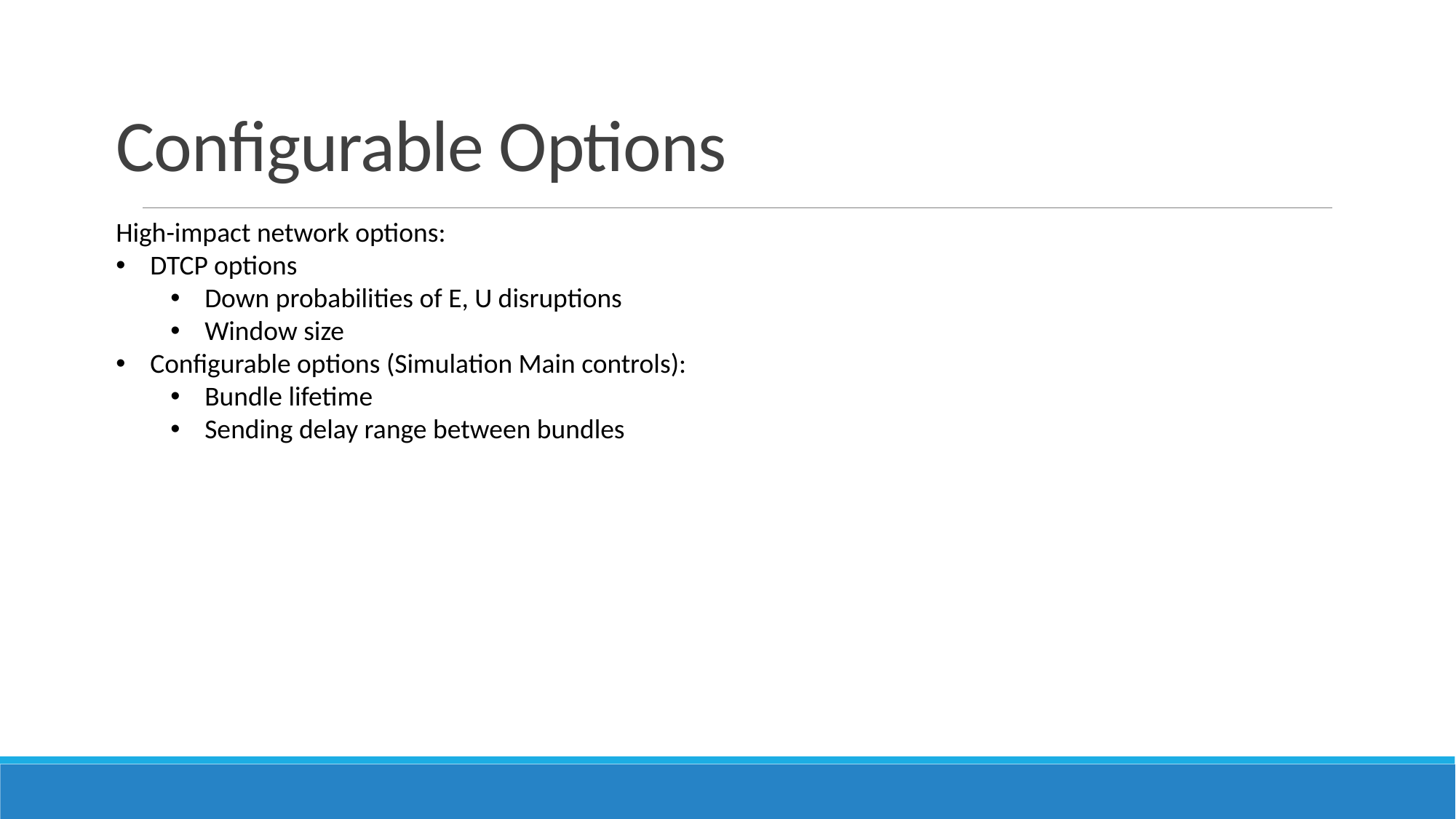

# Configurable Options
High-impact network options:
DTCP options
Down probabilities of E, U disruptions
Window size
Configurable options (Simulation Main controls):
Bundle lifetime
Sending delay range between bundles